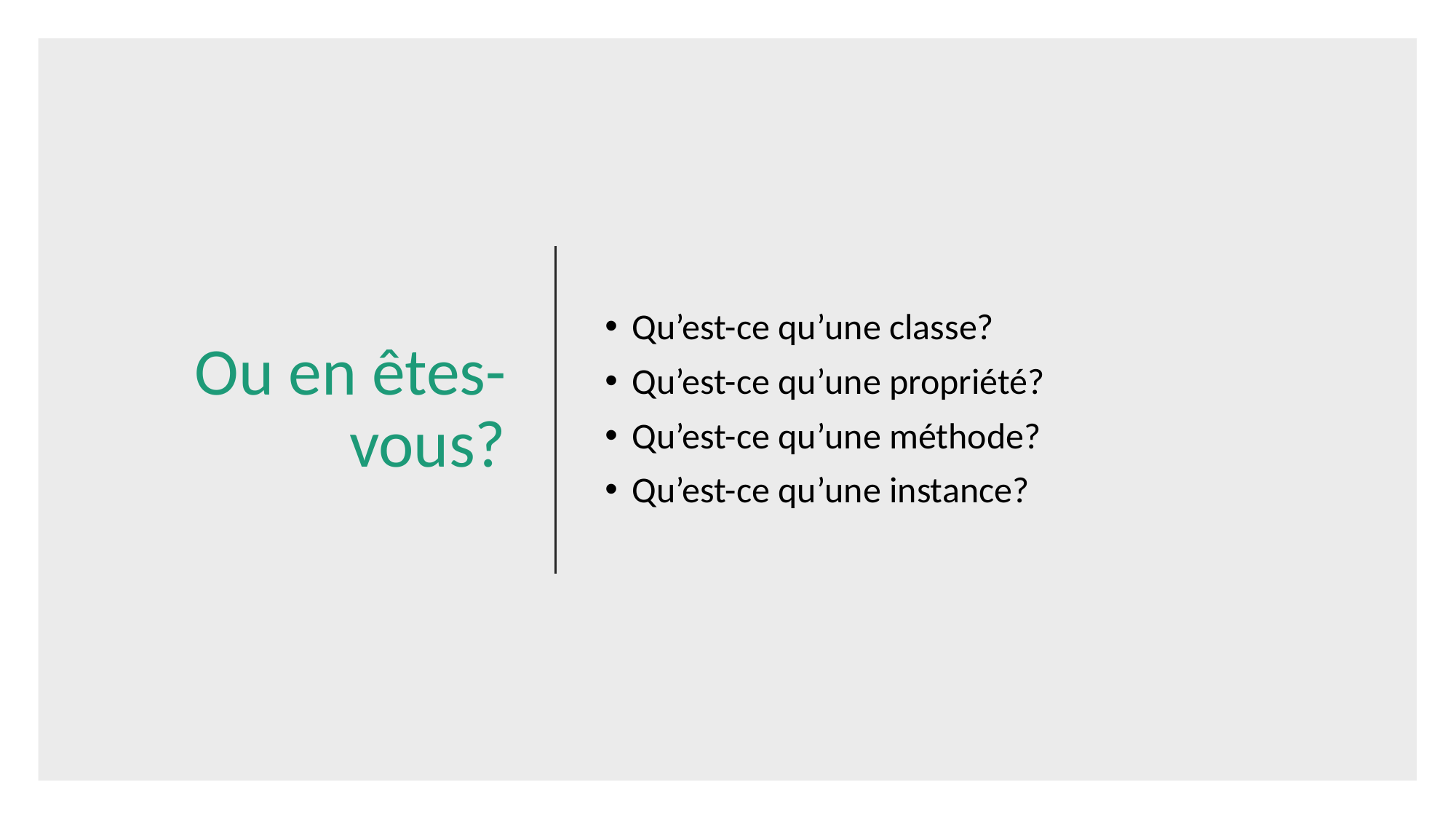

# Ou en êtes-vous?
Qu’est-ce qu’une classe?
Qu’est-ce qu’une propriété?
Qu’est-ce qu’une méthode?
Qu’est-ce qu’une instance?